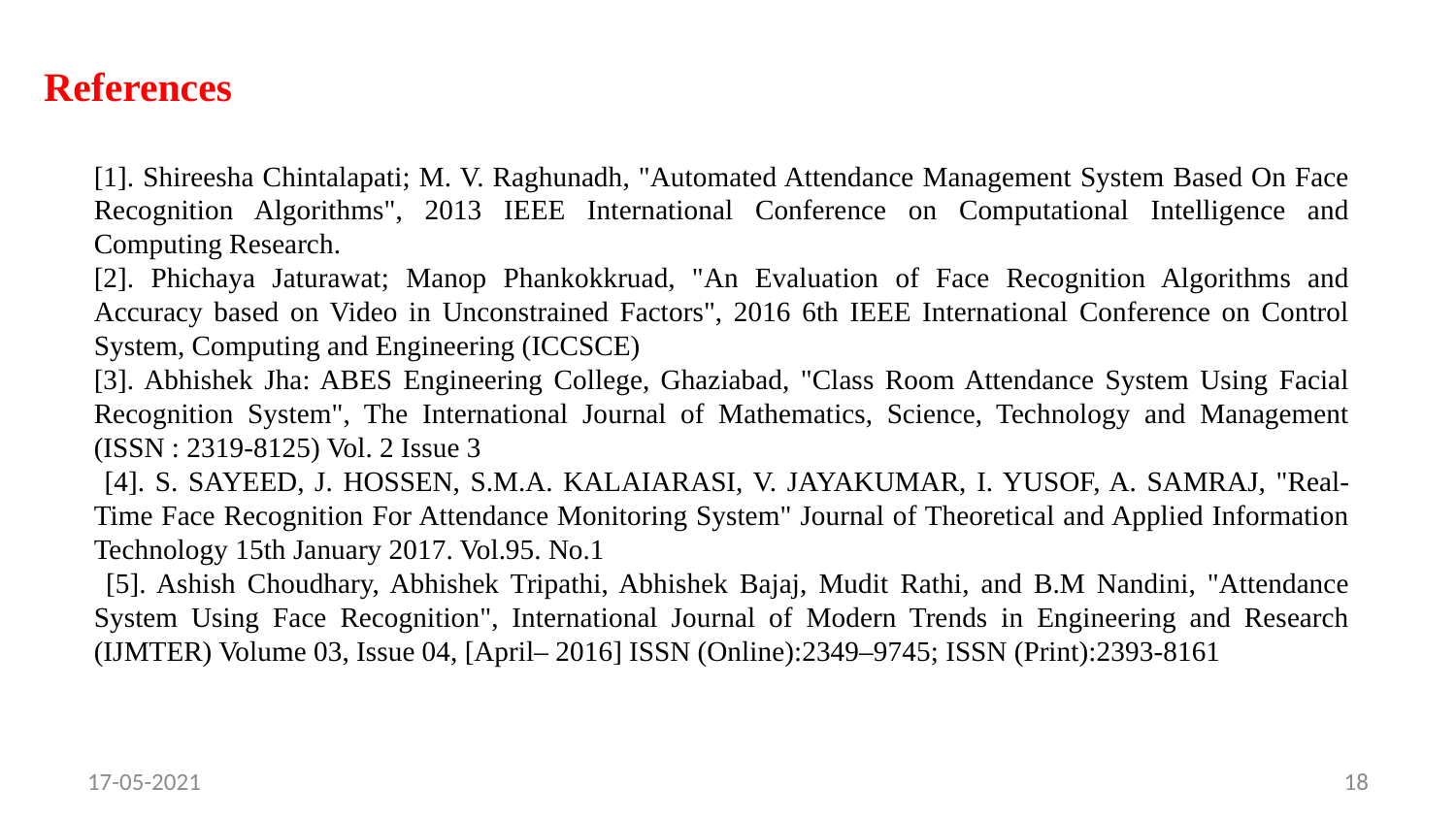

References
[1]. Shireesha Chintalapati; M. V. Raghunadh, "Automated Attendance Management System Based On Face Recognition Algorithms", 2013 IEEE International Conference on Computational Intelligence and Computing Research.
[2]. Phichaya Jaturawat; Manop Phankokkruad, "An Evaluation of Face Recognition Algorithms and Accuracy based on Video in Unconstrained Factors", 2016 6th IEEE International Conference on Control System, Computing and Engineering (ICCSCE)
[3]. Abhishek Jha: ABES Engineering College, Ghaziabad, "Class Room Attendance System Using Facial Recognition System", The International Journal of Mathematics, Science, Technology and Management (ISSN : 2319-8125) Vol. 2 Issue 3
 [4]. S. SAYEED, J. HOSSEN, S.M.A. KALAIARASI, V. JAYAKUMAR, I. YUSOF, A. SAMRAJ, "Real-Time Face Recognition For Attendance Monitoring System" Journal of Theoretical and Applied Information Technology 15th January 2017. Vol.95. No.1
 [5]. Ashish Choudhary, Abhishek Tripathi, Abhishek Bajaj, Mudit Rathi, and B.M Nandini, "Attendance System Using Face Recognition", International Journal of Modern Trends in Engineering and Research (IJMTER) Volume 03, Issue 04, [April– 2016] ISSN (Online):2349–9745; ISSN (Print):2393-8161
17-05-2021
18